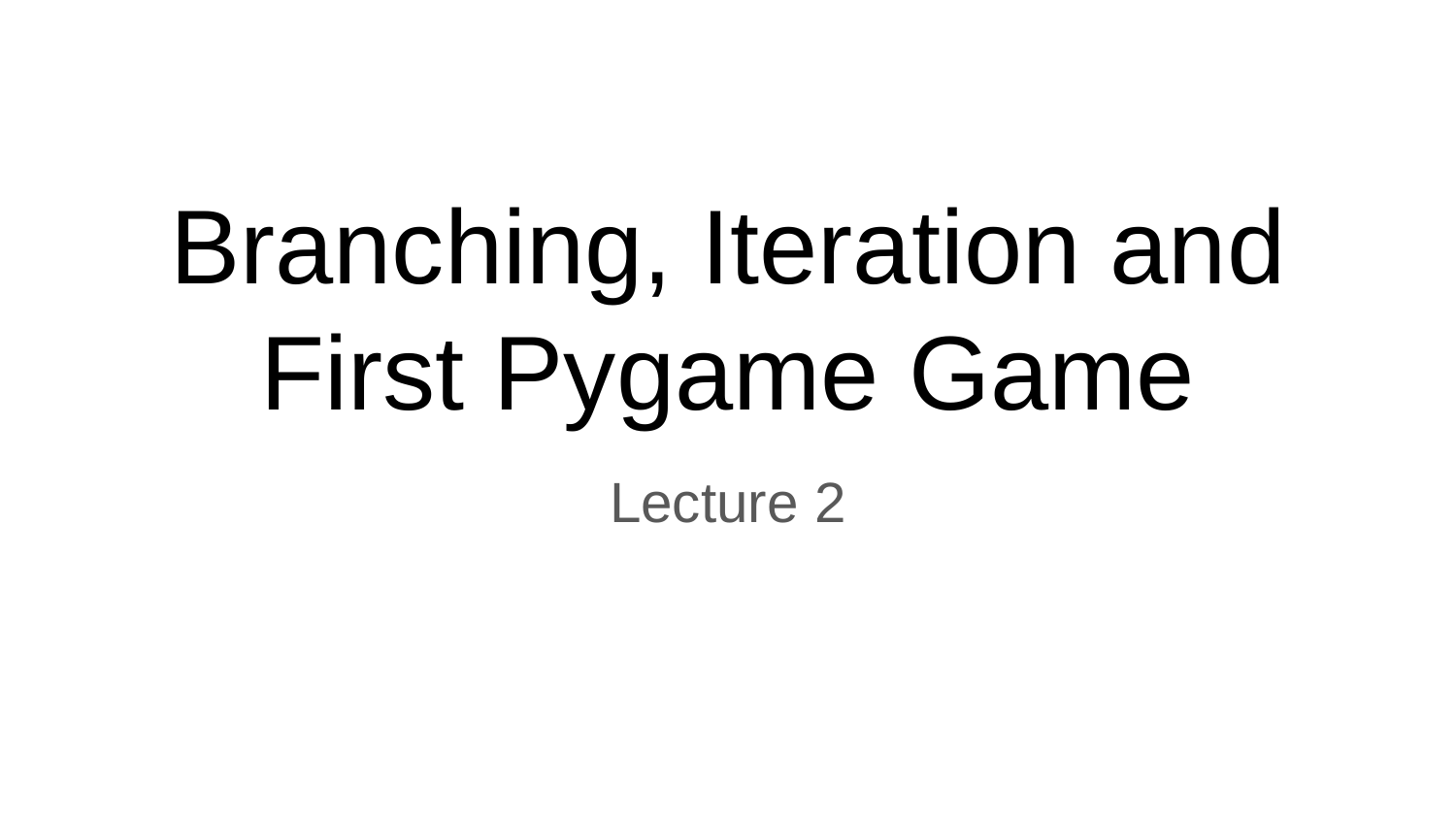

# Branching, Iteration and
First Pygame Game
Lecture 2